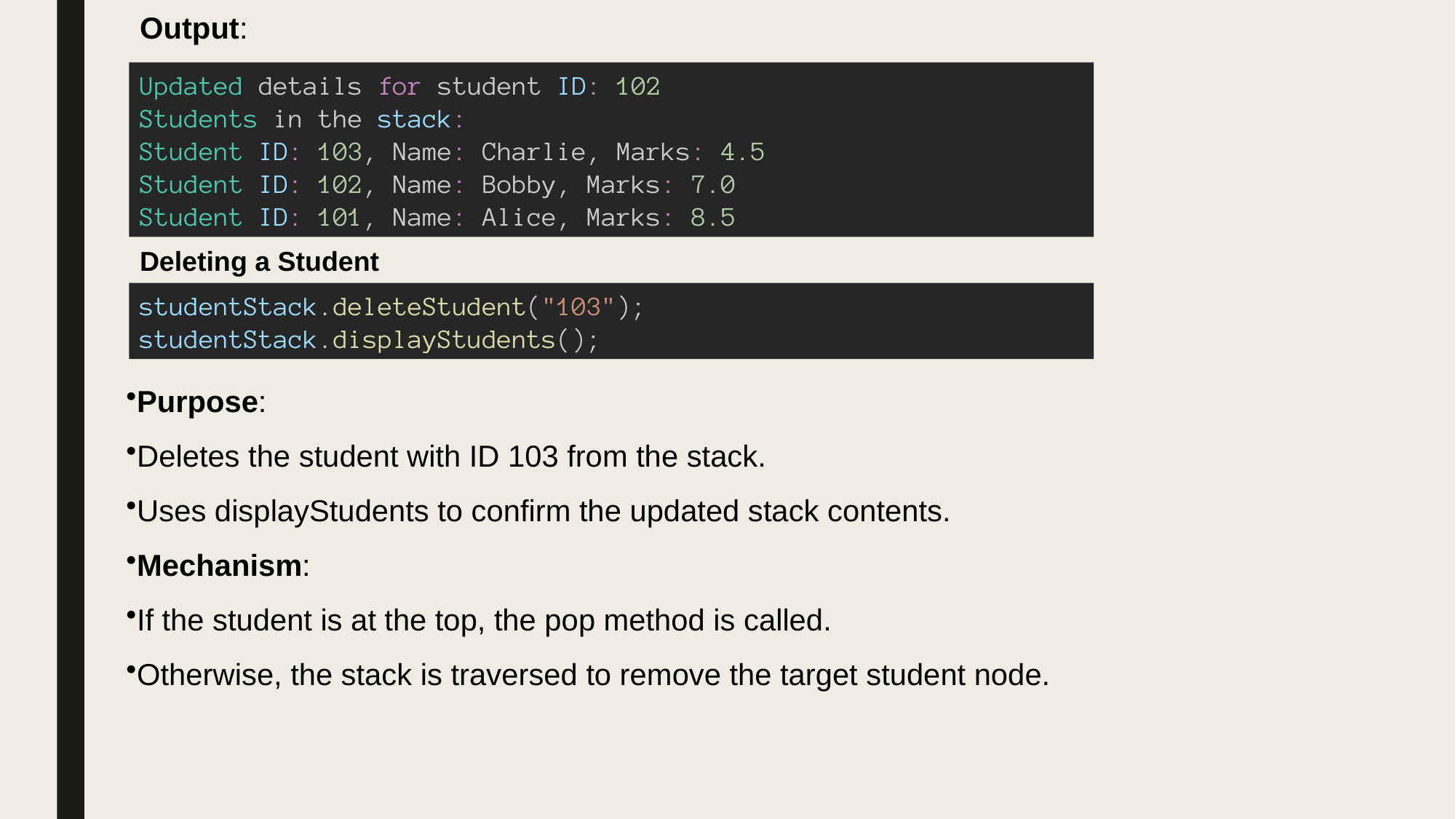

Output:
Updated details for student ID: 102
Students in the stack:
Student ID: 103, Name: Charlie, Marks: 4.5
Student ID: 102, Name: Bobby, Marks: 7.0
Student ID: 101, Name: Alice, Marks: 8.5
Deleting a Student
studentStack.deleteStudent("103");
studentStack.displayStudents();
Purpose:
Deletes the student with ID 103 from the stack.
Uses displayStudents to confirm the updated stack contents.
Mechanism:
If the student is at the top, the pop method is called.
Otherwise, the stack is traversed to remove the target student node.